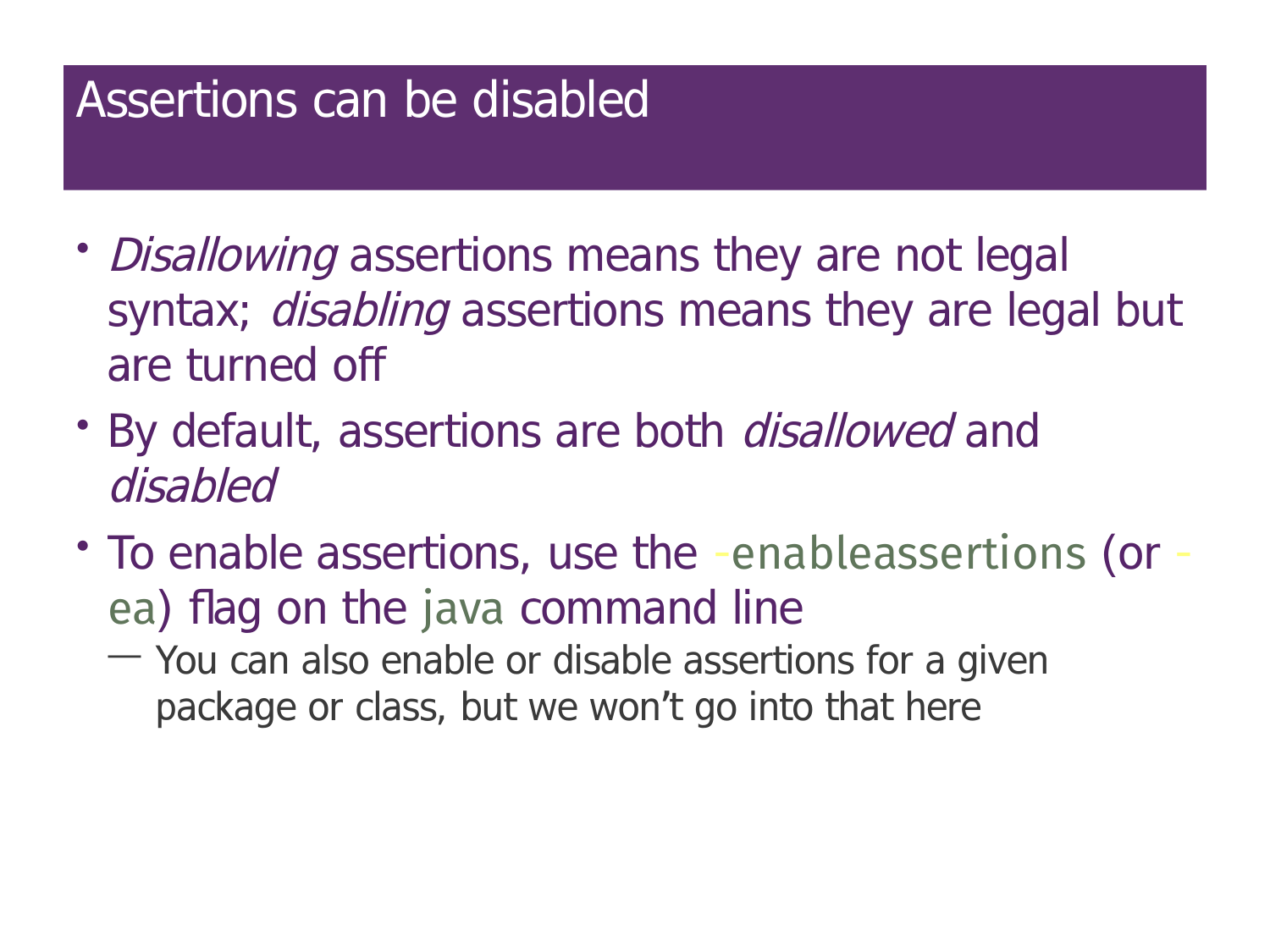

# Assertions can be disabled
Disallowing assertions means they are not legal syntax; disabling assertions means they are legal but are turned off
By default, assertions are both disallowed and  disabled
To enable assertions, use the -enableassertions (or -ea) flag on the java command line
You can also enable or disable assertions for a given package or class, but we won’t go into that here